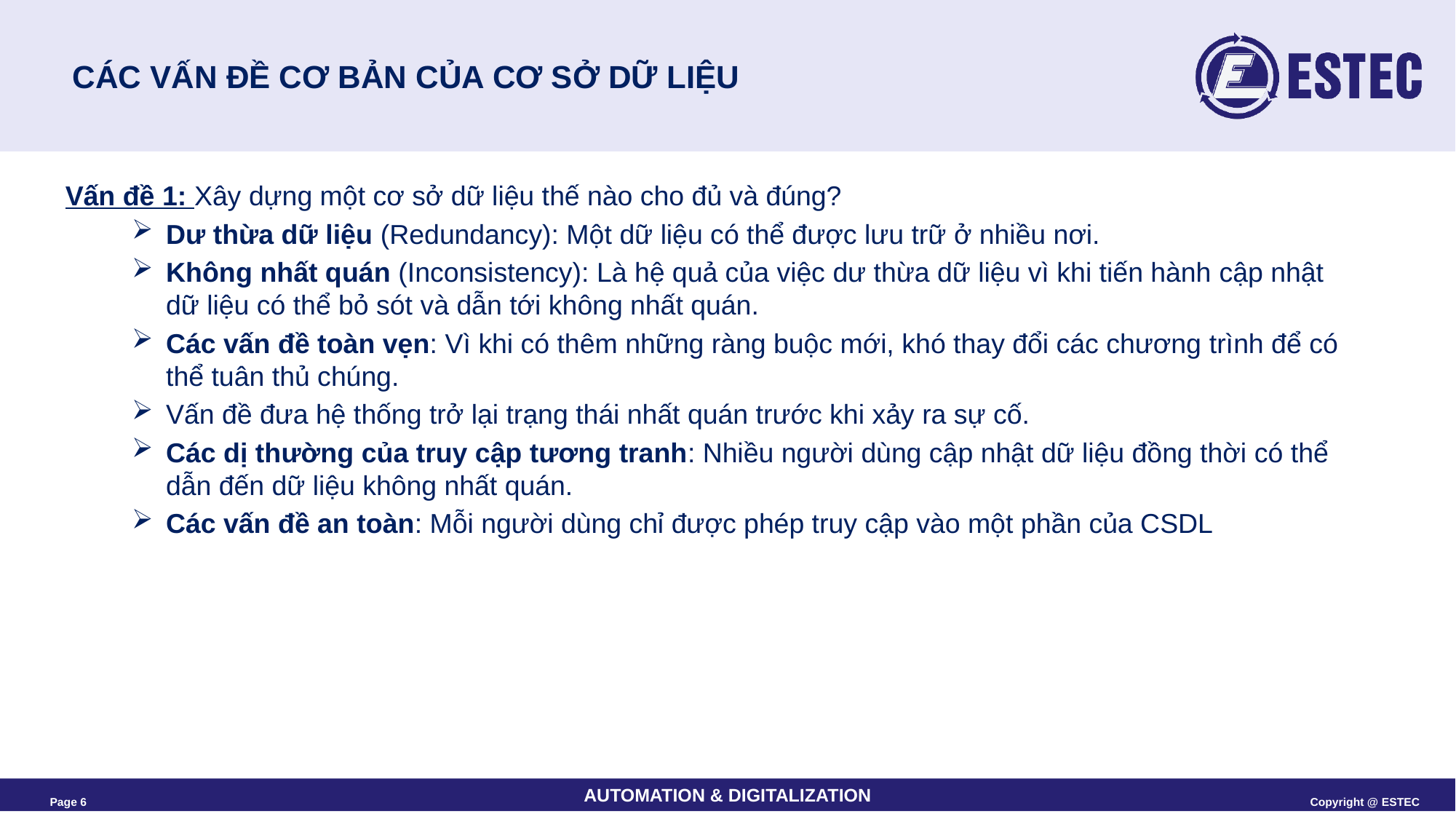

# CÁC VẤN ĐỀ CƠ BẢN CỦA CƠ SỞ DỮ LIỆU
Vấn đề 1: Xây dựng một cơ sở dữ liệu thế nào cho đủ và đúng?
Dư thừa dữ liệu (Redundancy): Một dữ liệu có thể được lưu trữ ở nhiều nơi.
Không nhất quán (Inconsistency): Là hệ quả của việc dư thừa dữ liệu vì khi tiến hành cập nhật dữ liệu có thể bỏ sót và dẫn tới không nhất quán.
Các vấn đề toàn vẹn: Vì khi có thêm những ràng buộc mới, khó thay đổi các chương trình để có thể tuân thủ chúng.
Vấn đề đưa hệ thống trở lại trạng thái nhất quán trước khi xảy ra sự cố.
Các dị thường của truy cập tương tranh: Nhiều người dùng cập nhật dữ liệu đồng thời có thể dẫn đến dữ liệu không nhất quán.
Các vấn đề an toàn: Mỗi người dùng chỉ được phép truy cập vào một phần của CSDL